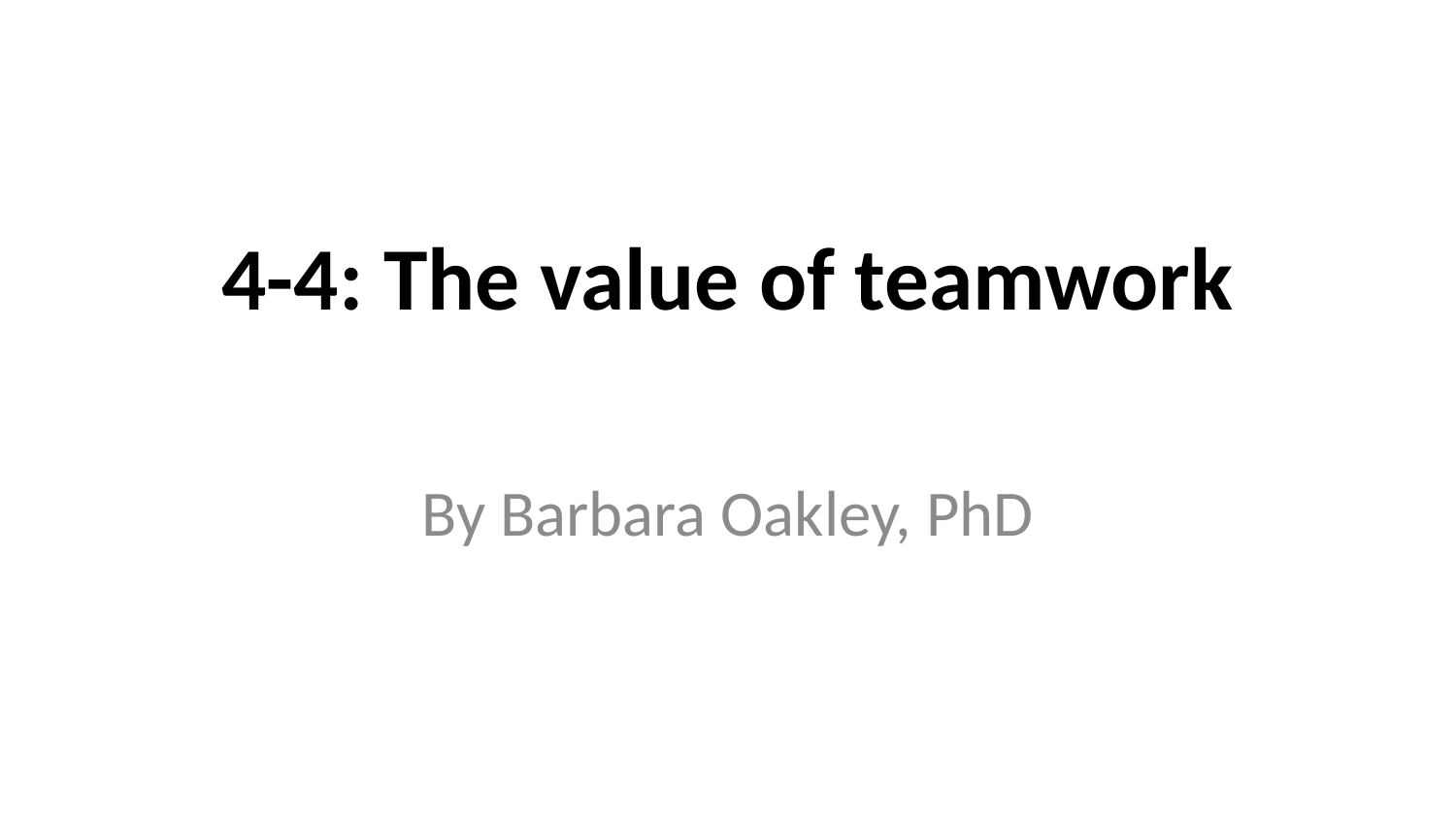

# 4-4: The value of teamwork
By Barbara Oakley, PhD